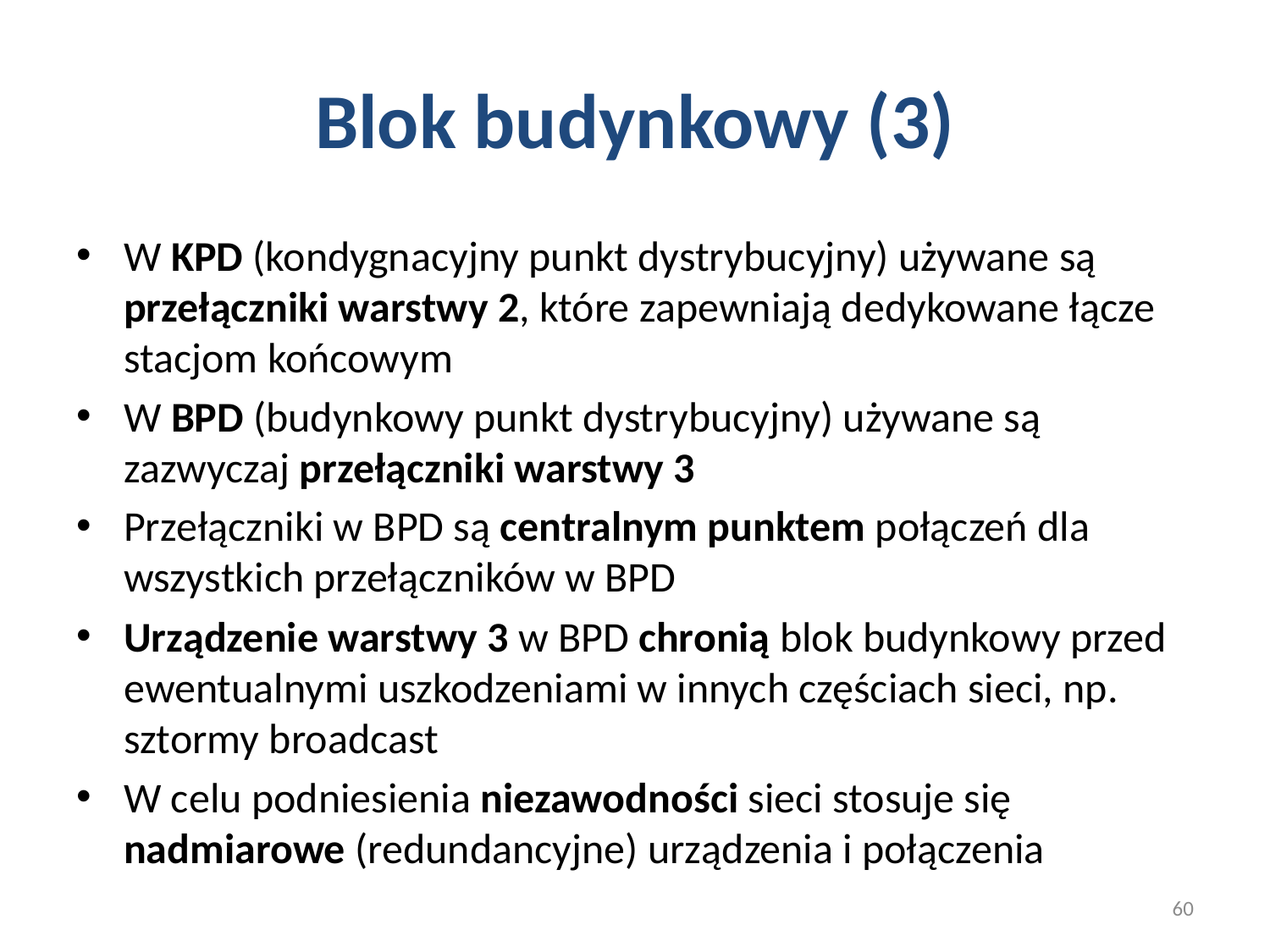

# Blok budynkowy (3)
W KPD (kondygnacyjny punkt dystrybucyjny) używane są przełączniki warstwy 2, które zapewniają dedykowane łącze stacjom końcowym
W BPD (budynkowy punkt dystrybucyjny) używane są zazwyczaj przełączniki warstwy 3
Przełączniki w BPD są centralnym punktem połączeń dla wszystkich przełączników w BPD
Urządzenie warstwy 3 w BPD chronią blok budynkowy przed ewentualnymi uszkodzeniami w innych częściach sieci, np. sztormy broadcast
W celu podniesienia niezawodności sieci stosuje się nadmiarowe (redundancyjne) urządzenia i połączenia
60